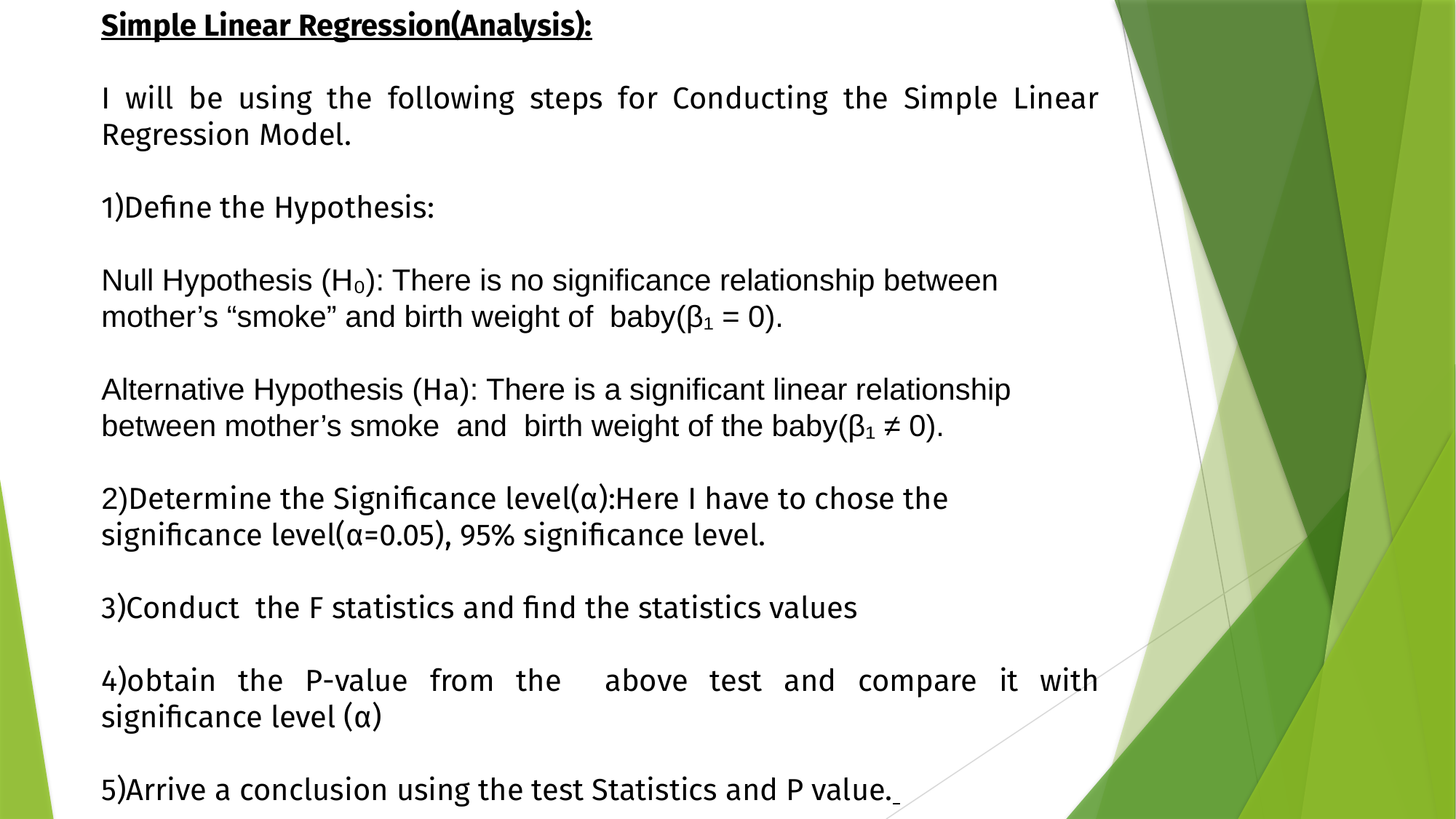

Simple Linear Regression(Analysis):

I will be using the following steps for Conducting the Simple Linear Regression Model.

1)Define the Hypothesis:

Null Hypothesis (H₀): There is no significance relationship between mother’s “smoke” and birth weight of  baby(β₁ = 0).

Alternative Hypothesis (​Ha): There is a significant linear relationship between mother’s smoke  and  birth weight of the baby(β₁ ≠ 0).

2)Determine the Significance level(α):Here I have to chose the significance level(α=0.05), 95% significance level.

3)Conduct  the F statistics and find the statistics values

4)obtain the P-value from the  above test and compare it with significance level (α)

5)Arrive a conclusion using the test Statistics and P value.

.